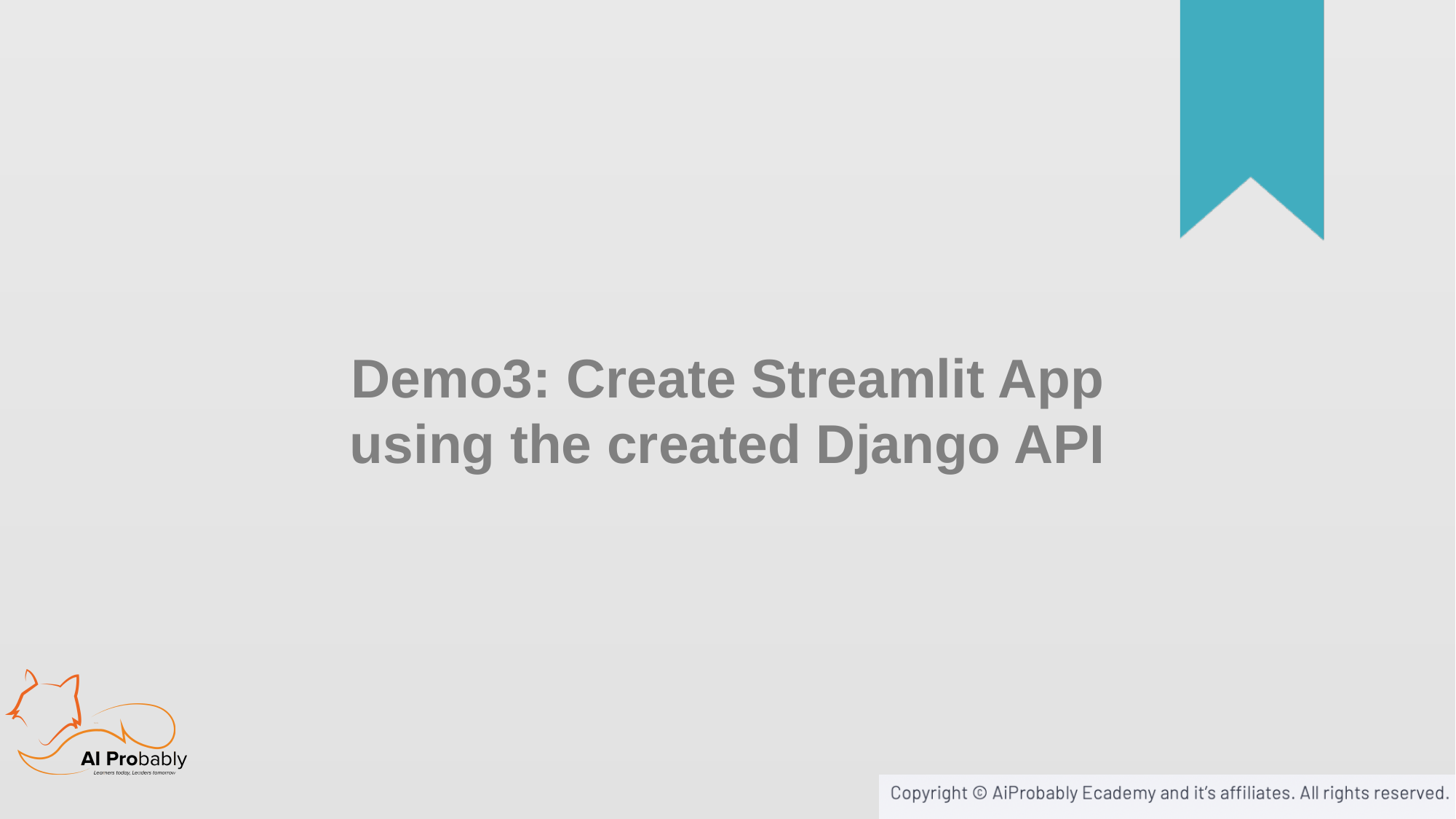

Demo3: Create Streamlit App using the created Django API